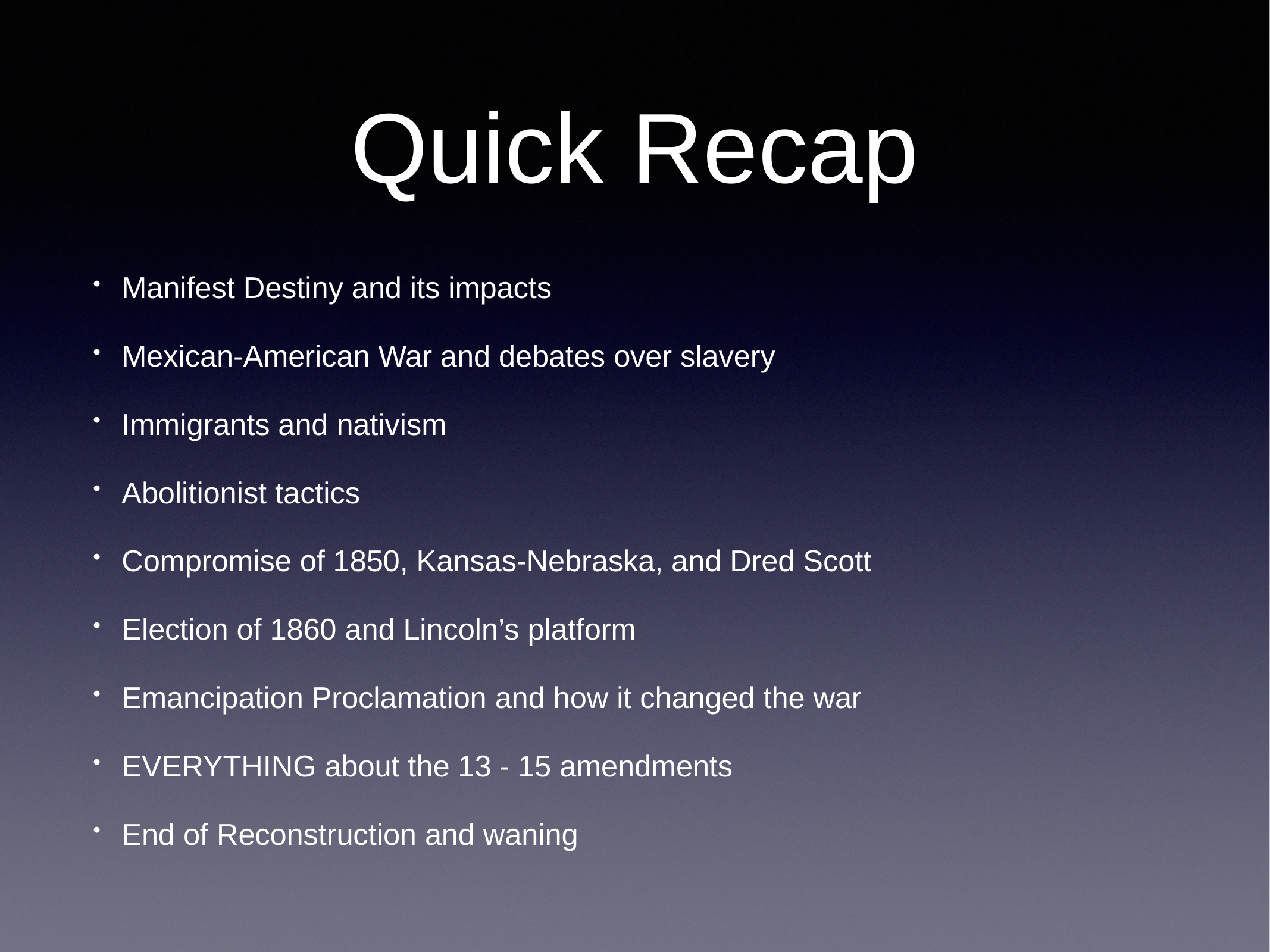

# Quick Recap
Manifest Destiny and its impacts
Mexican-American War and debates over slavery
Immigrants and nativism
Abolitionist tactics
Compromise of 1850, Kansas-Nebraska, and Dred Scott
Election of 1860 and Lincoln’s platform
Emancipation Proclamation and how it changed the war
EVERYTHING about the 13 - 15 amendments
End of Reconstruction and waning